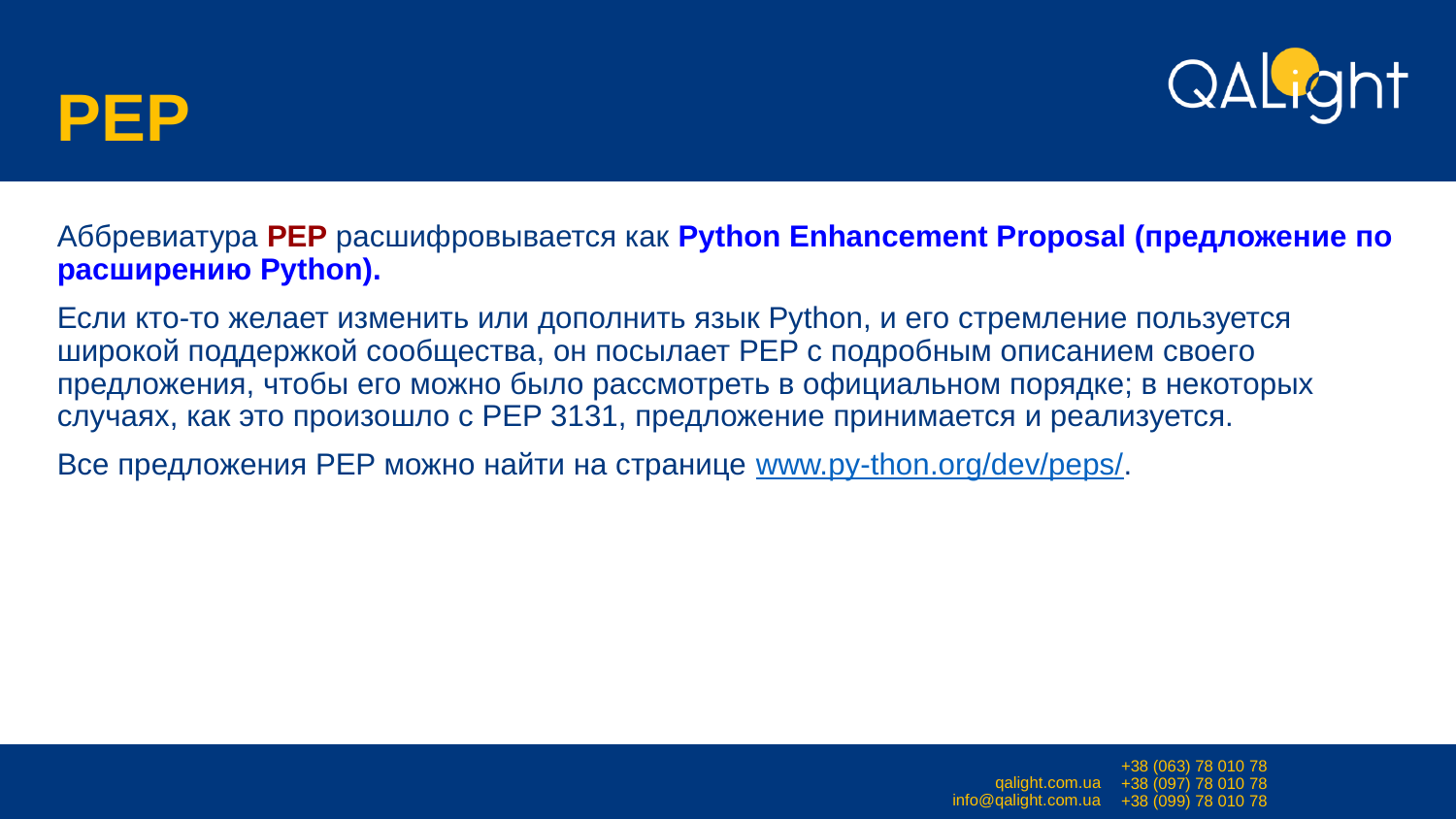

# PEP
Аббревиатура PEP расшифровывается как Python Enhancement Proposal (предложение по расширению Python).
Если кто-то желает изменить или дополнить язык Python, и его стремление пользуется широкой поддержкой сообщества, он посылает PEP с подробным описанием своего предложения, чтобы его можно было рассмотреть в официальном порядке; в некоторых случаях, как это произошло с PEP 3131, предложение принимается и реализуется.
Все предложения PEP можно найти на странице www.py-thon.org/dev/peps/.